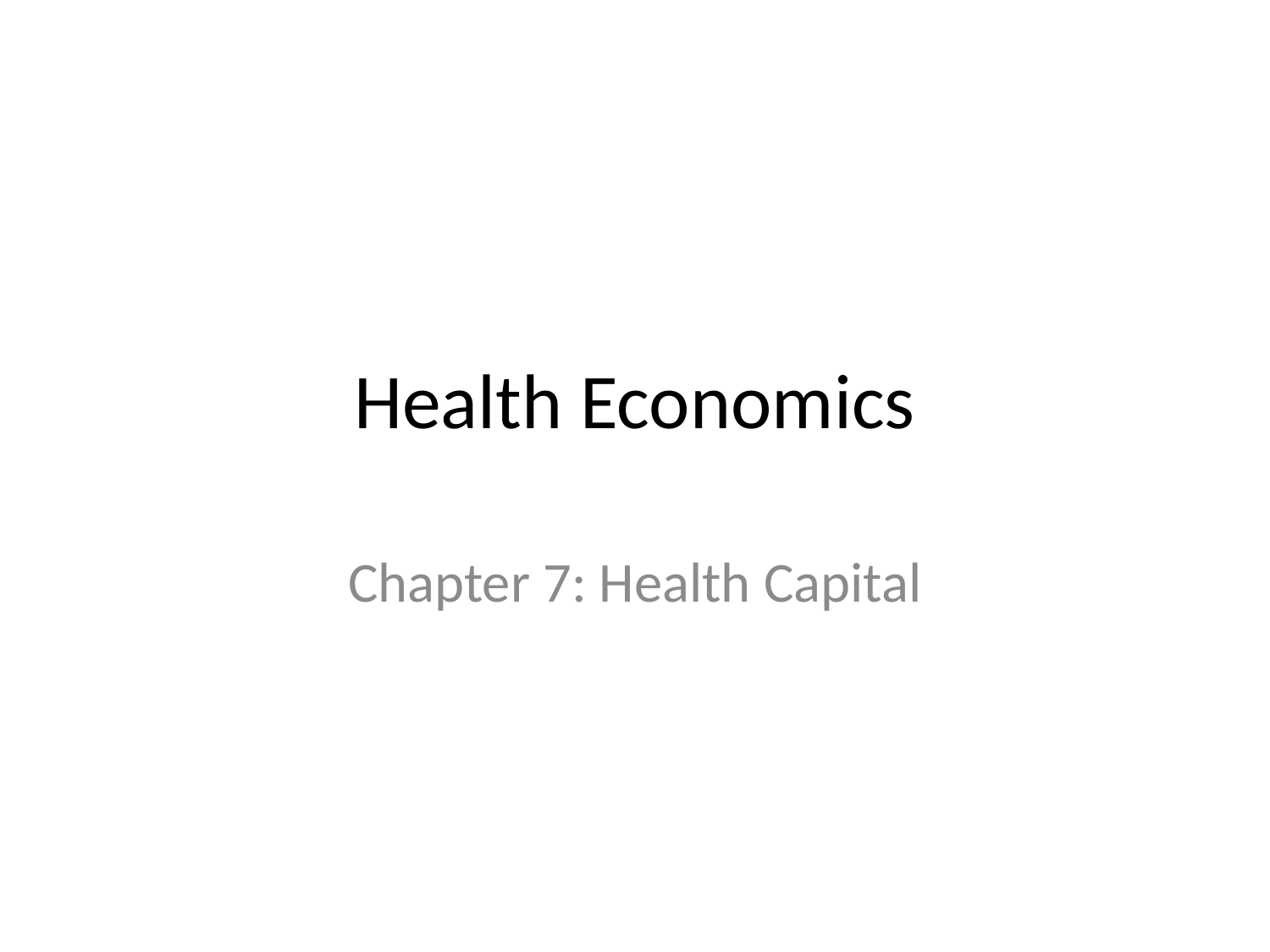

# Health Economics
Chapter 7: Health Capital